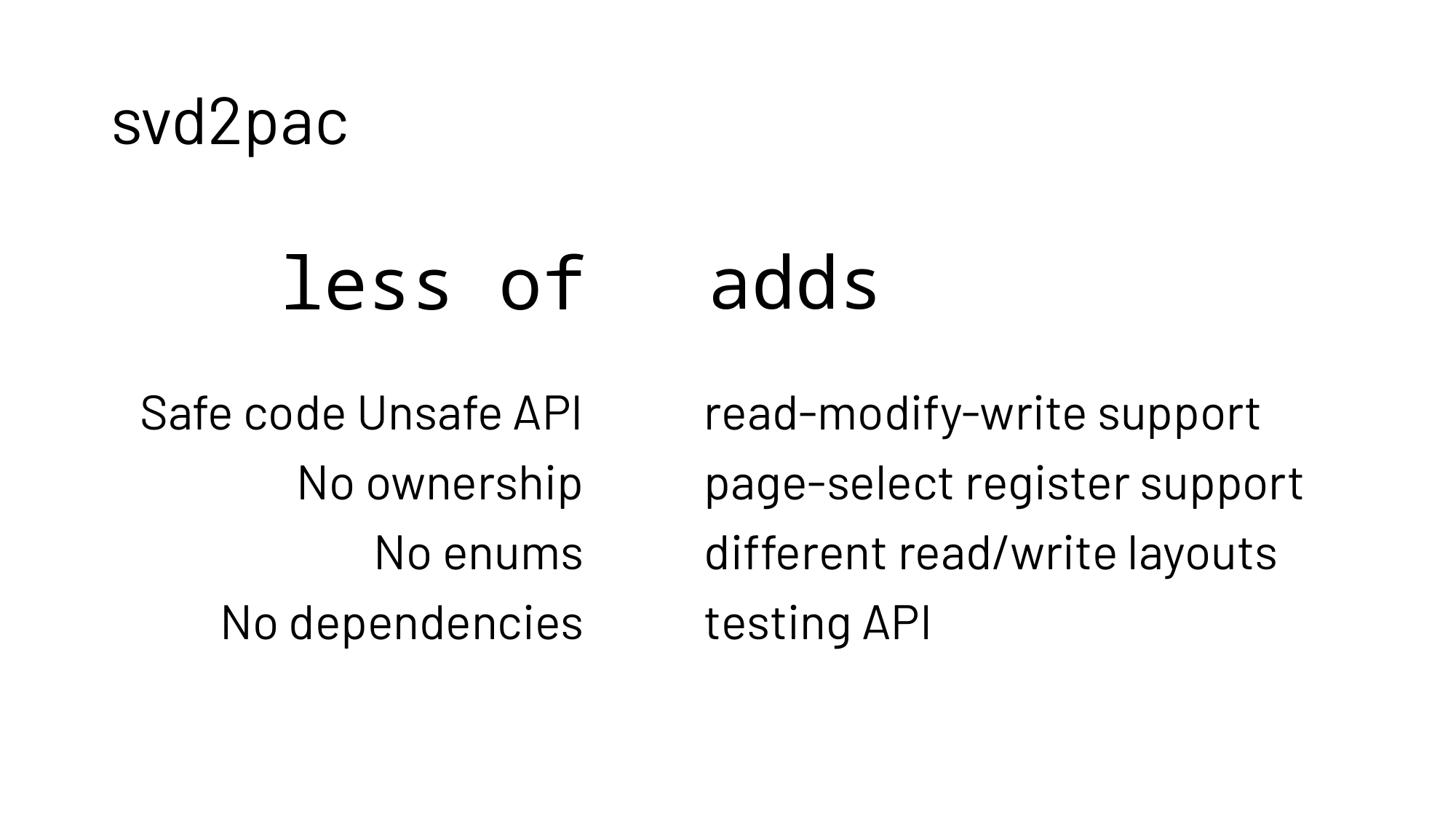

# svd2pac
adds
less of
Safe code Unsafe API
No ownership
No enums
No dependencies
read-modify-write support
page-select register support
different read/write layouts
testing API